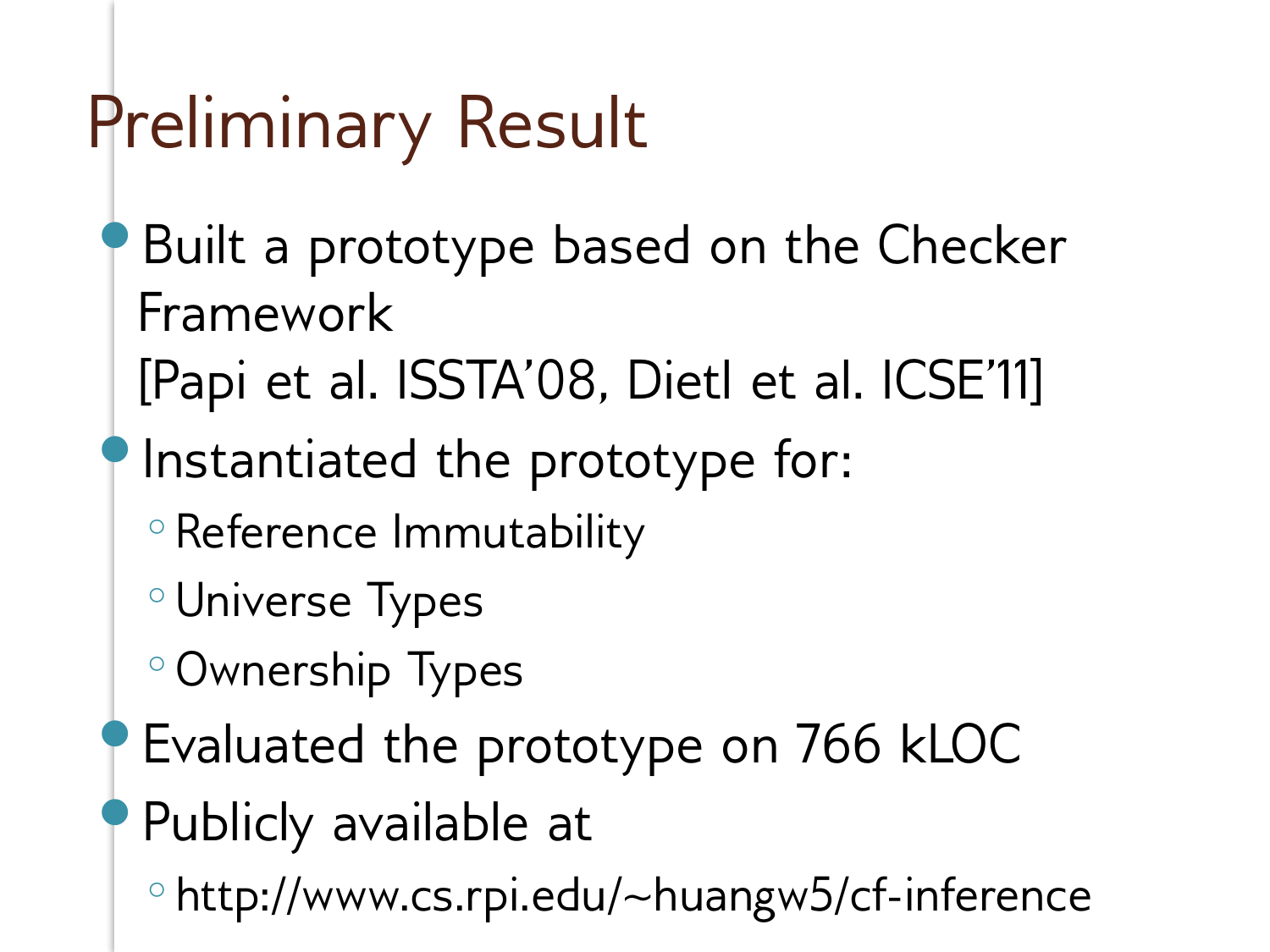

# Preliminary Result
Built a prototype based on the Checker Framework                                             [Papi et al. ISSTA’08, Dietl et al. ICSE’11]
Instantiated the prototype for:
Reference Immutability
Universe Types
Ownership Types
Evaluated the prototype on 766 kLOC
Publicly available at
http://www.cs.rpi.edu/~huangw5/cf-inference